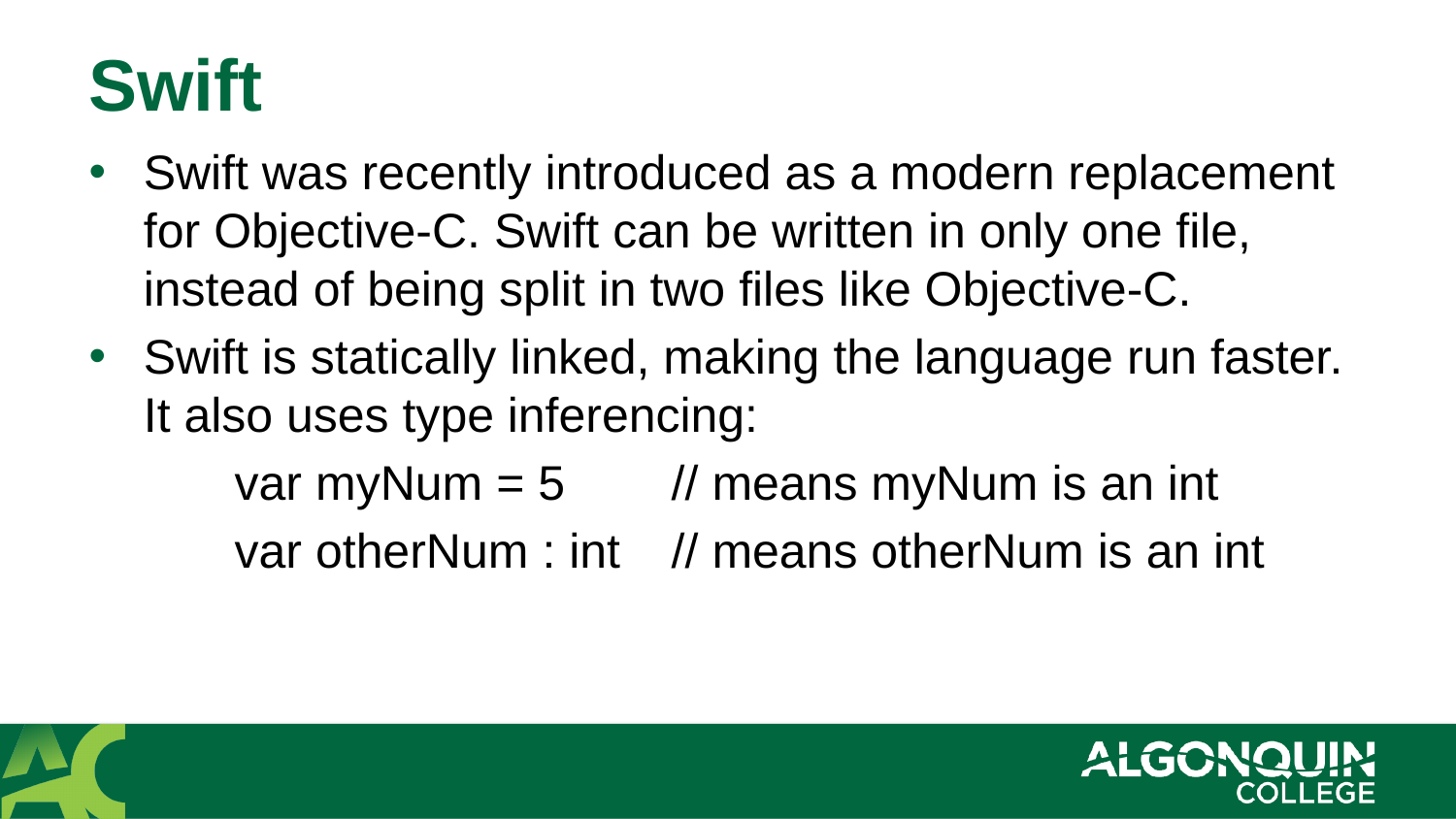

# Swift
Swift was recently introduced as a modern replacement for Objective-C. Swift can be written in only one file, instead of being split in two files like Objective-C.
Swift is statically linked, making the language run faster. It also uses type inferencing:
	var myNum = 5    	// means myNum is an int
	var otherNum : int 	// means otherNum is an int